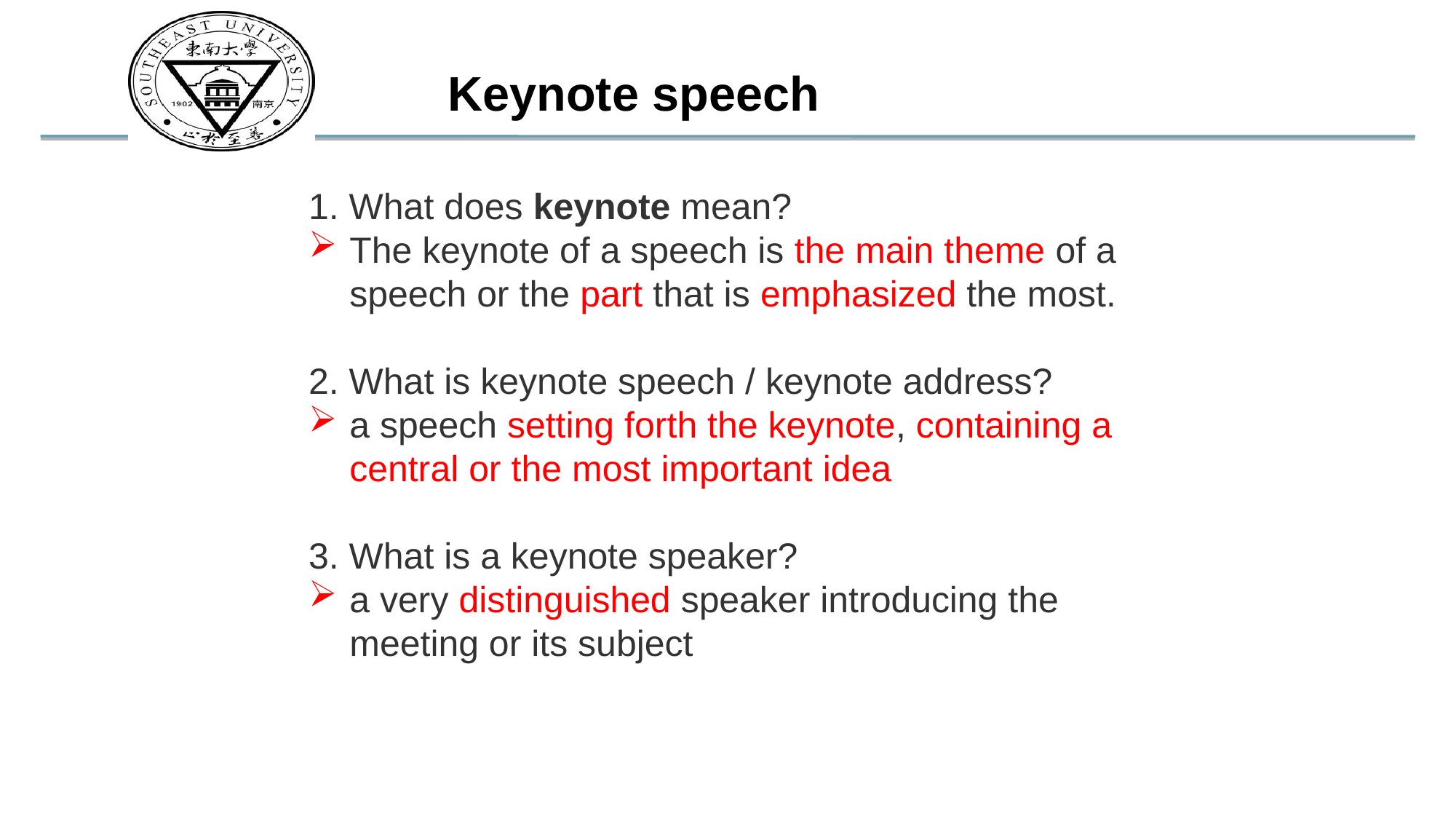

Keynote speech
1. What does keynote mean?
The keynote of a speech is the main theme of a speech or the part that is emphasized the most.

2. What is keynote speech / keynote address?
a speech setting forth the keynote, containing a central or the most important idea

3. What is a keynote speaker?
a very distinguished speaker introducing the meeting or its subject